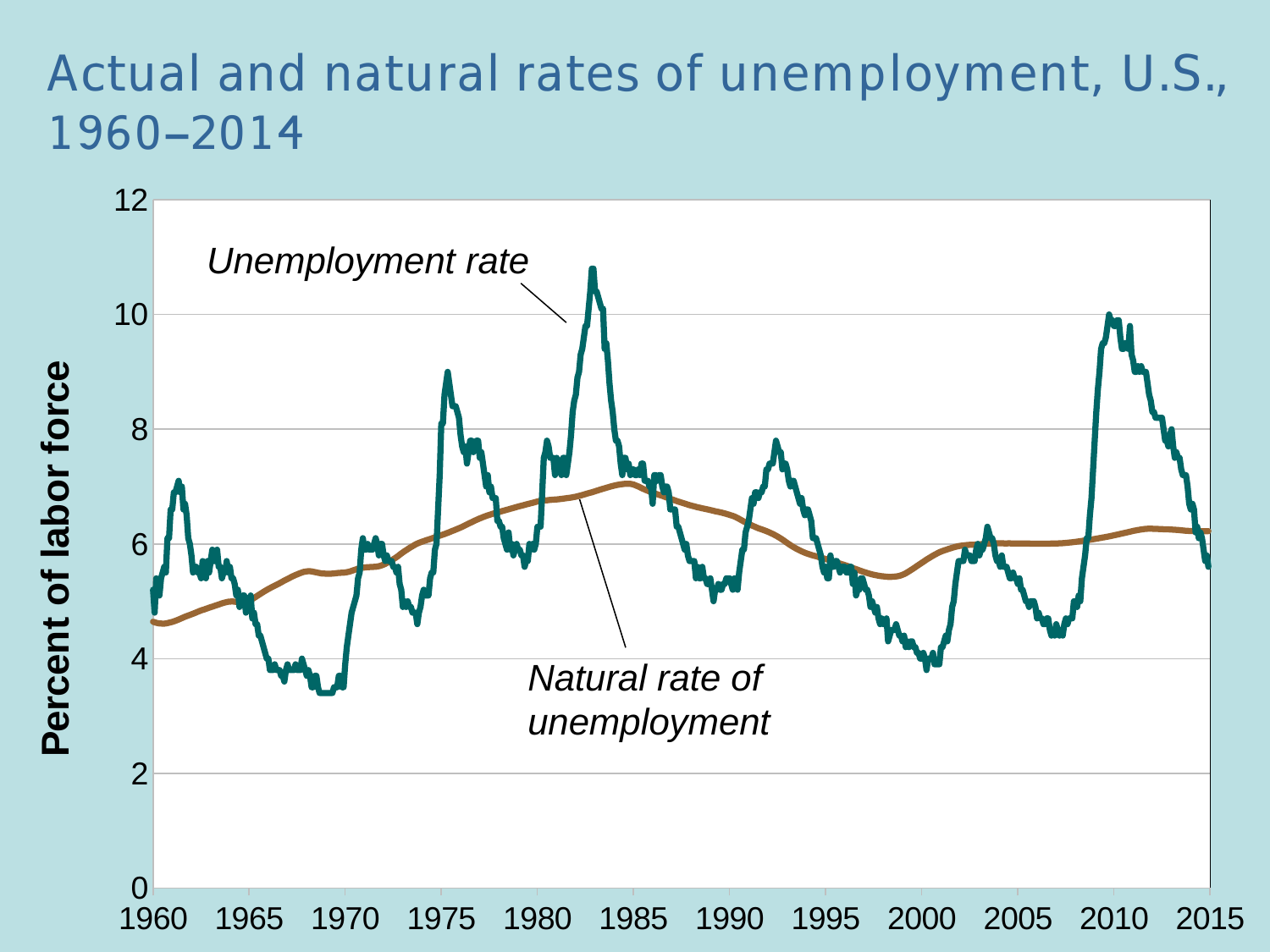

# Actual and natural rates of unemployment, U.S., 1960–2014

### Chart

| Category | actual u-rate | natural rate |
|---|---|---|
Unemployment rate

Natural rate of unemployment